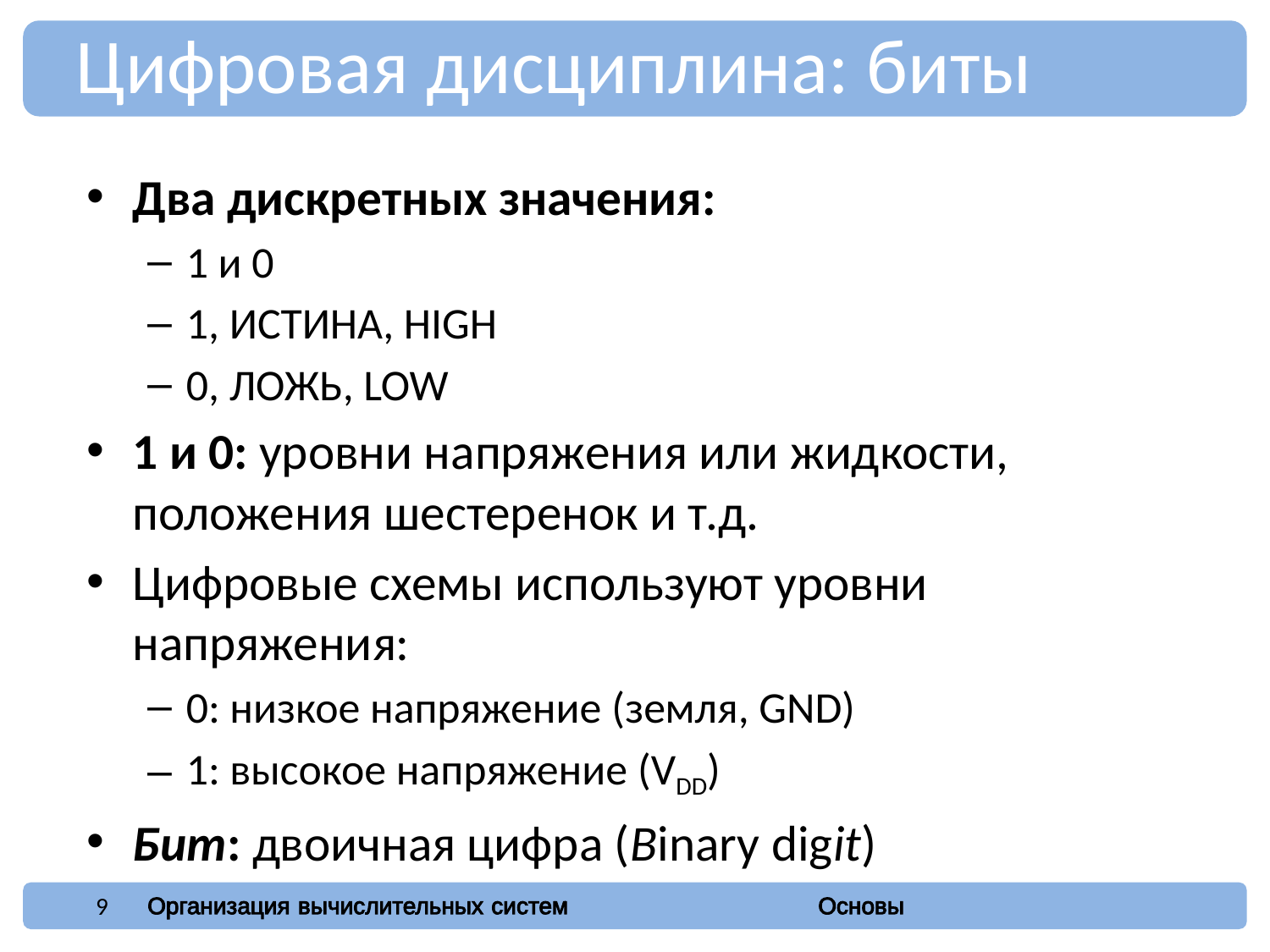

Цифровая дисциплина: биты
Два дискретных значения:
1 и 0
1, ИСТИНА, HIGH
0, ЛОЖЬ, LOW
1 и 0: уровни напряжения или жидкости, положения шестеренок и т.д.
Цифровые схемы используют уровни напряжения:
0: низкое напряжение (земля, GND)
1: высокое напряжение (VDD)
Бит: двоичная цифра (Binary digit)

9